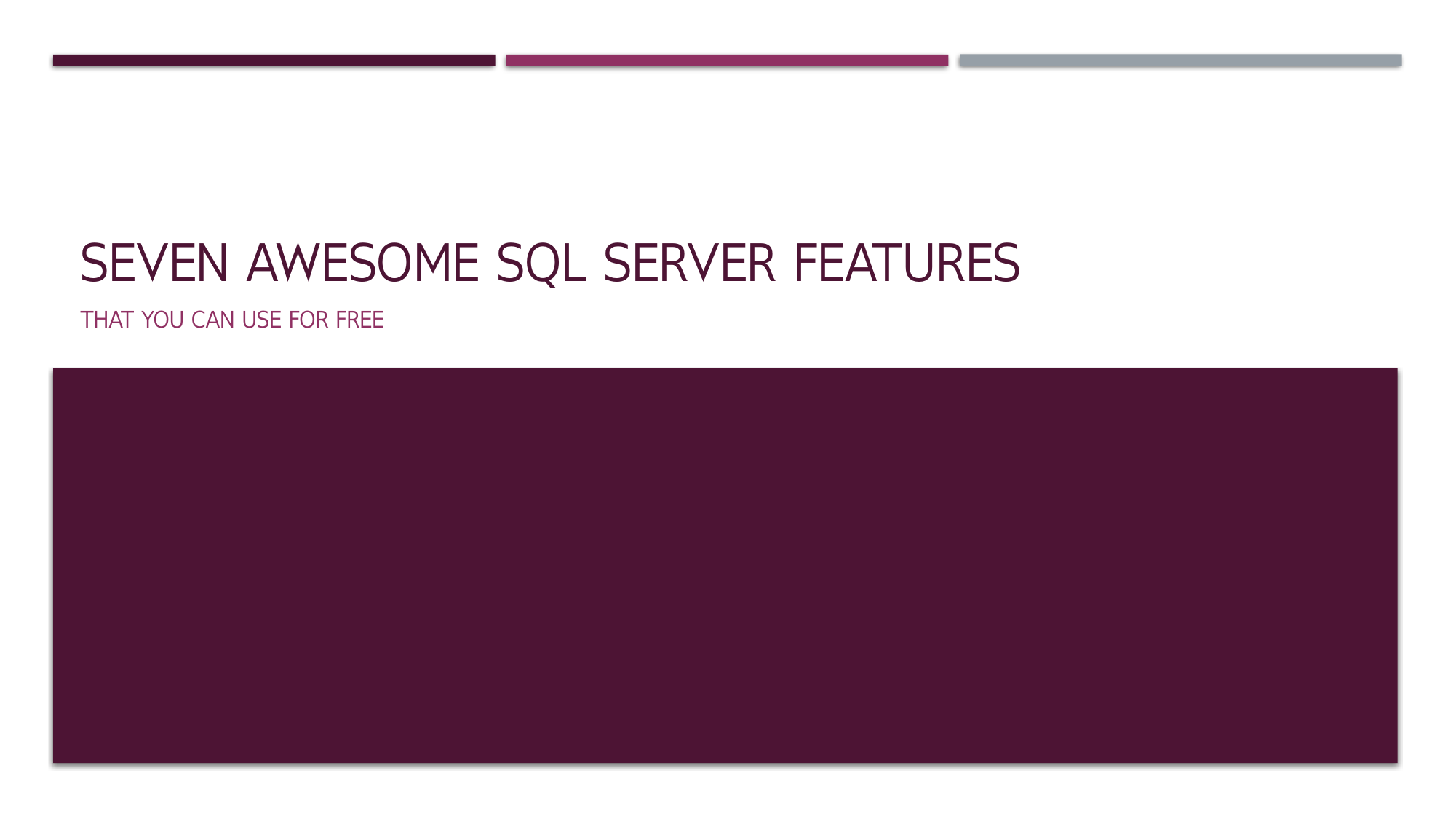

# Seven Awesome SQL Server Features
That You Can Use for Free